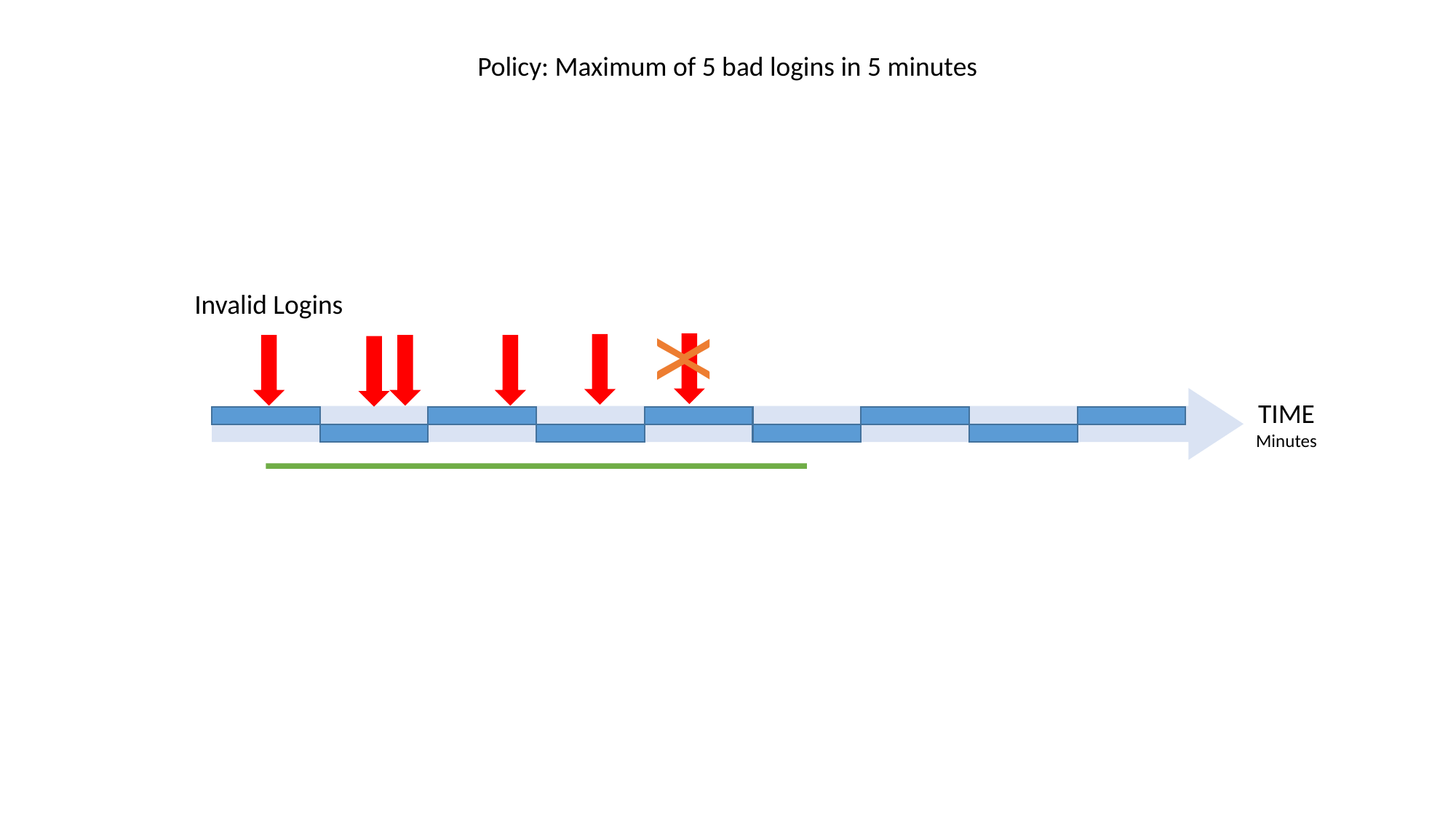

Policy: Maximum of 5 bad logins in 5 minutes
Invalid Logins
X

TIME
Minutes